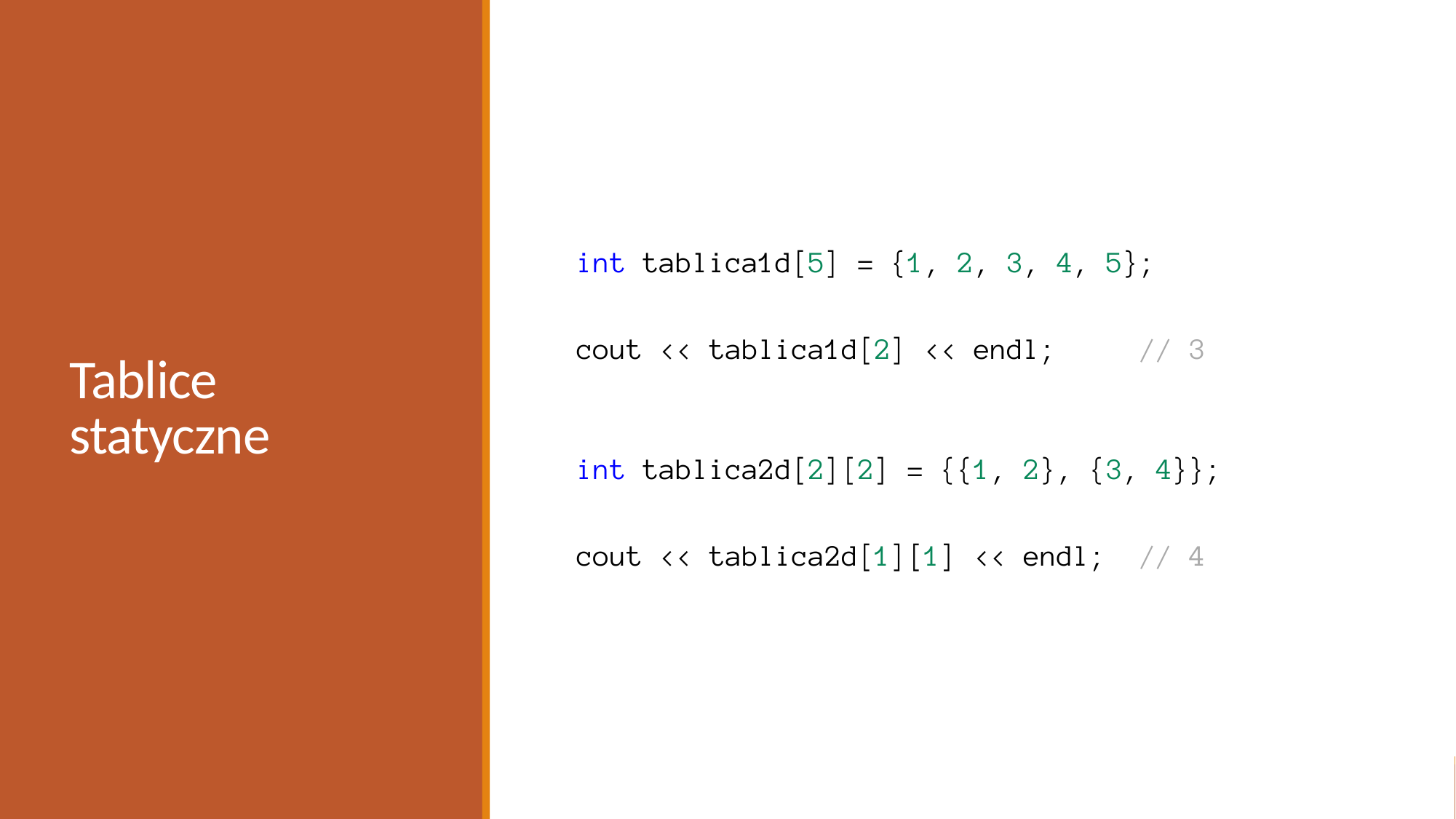

# Tablice statyczne
int tablica1d[5] = {1, 2, 3, 4, 5};
cout << tablica1d[2] << endl;     // 3
int tablica2d[2][2] = {{1, 2}, {3, 4}};
cout << tablica2d[1][1] << endl;  // 4